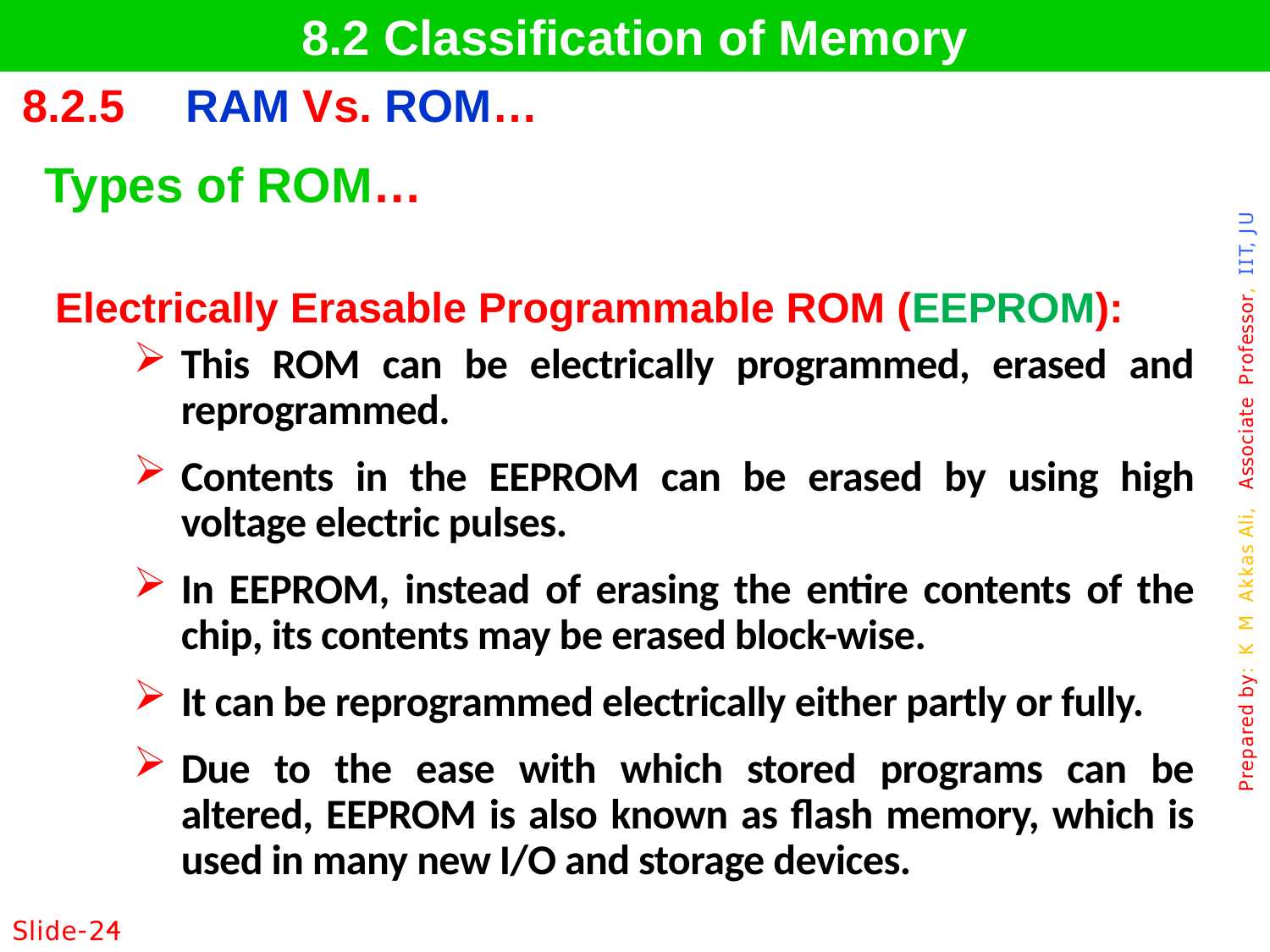

8.2 Classification of Memory
| 8.2.5 | RAM Vs. ROM… |
| --- | --- |
Types of ROM…

Electrically Erasable Programmable ROM (EEPROM):
This ROM can be electrically programmed, erased and reprogrammed.
Contents in the EEPROM can be erased by using high voltage electric pulses.
In EEPROM, instead of erasing the entire contents of the chip, its contents may be erased block-wise.
It can be reprogrammed electrically either partly or fully.
Due to the ease with which stored programs can be altered, EEPROM is also known as flash memory, which is used in many new I/O and storage devices.
Slide-24